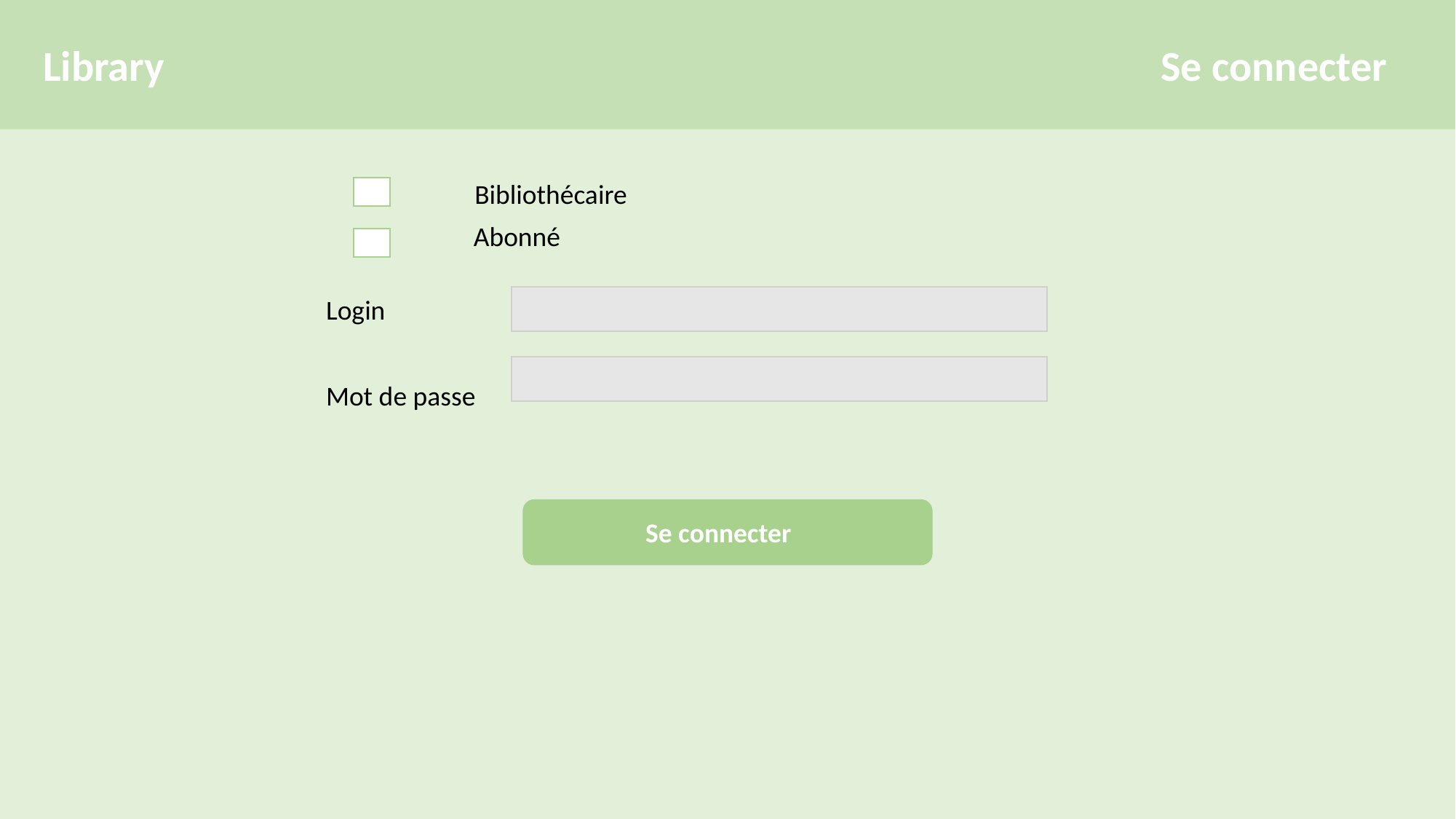

Library
Se connecter

Bibliothécaire

Abonné

Login

Mot de passe

Se connecter